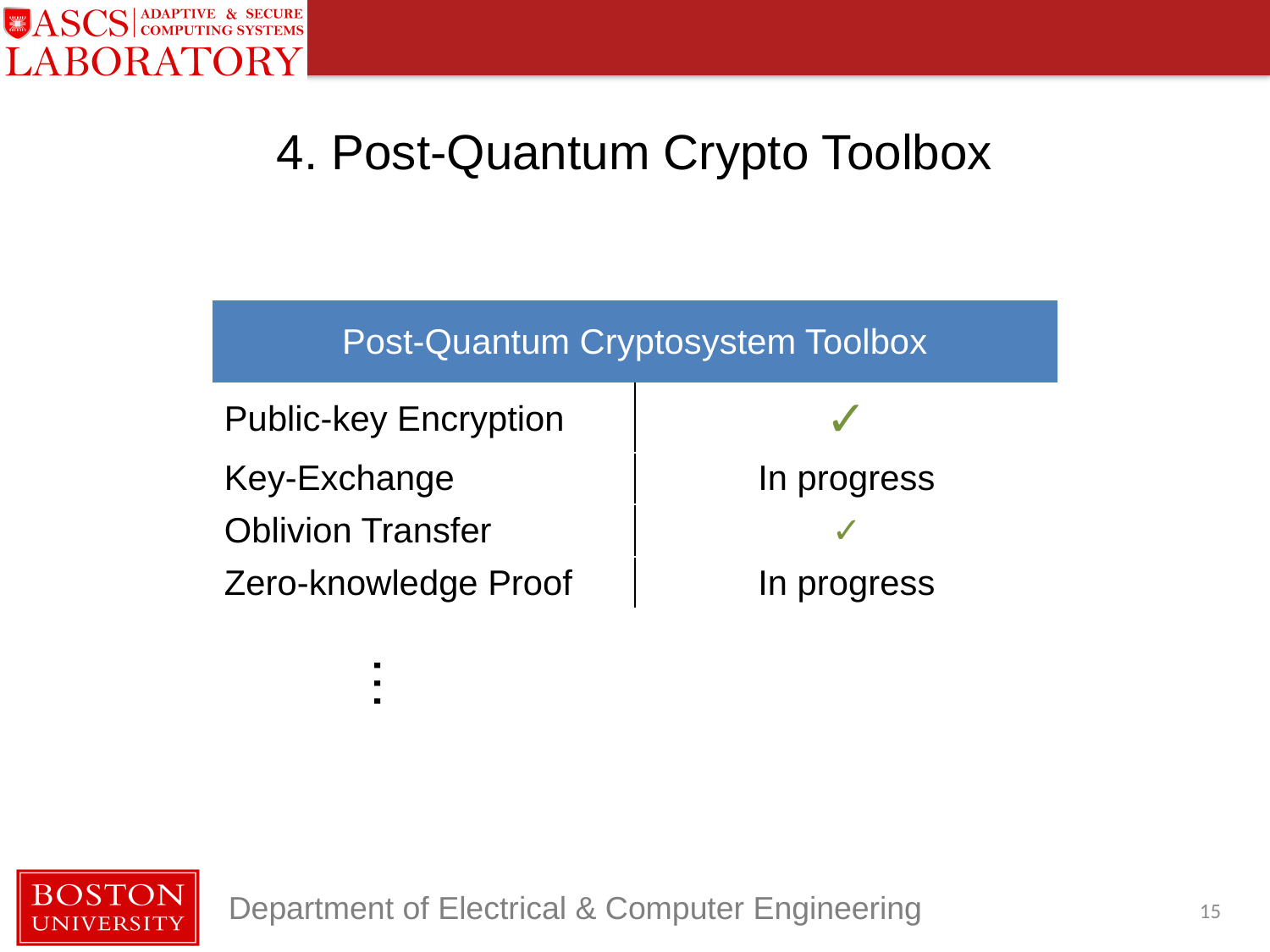

# 4. Post-Quantum Crypto Toolbox
| Post-Quantum Cryptosystem Toolbox |  |
| --- | --- |
| Public-key Encryption | ✓ |
| Key-Exchange | In progress |
| Oblivion Transfer | ✓ |
| Zero-knowledge Proof | In progress |
…
15